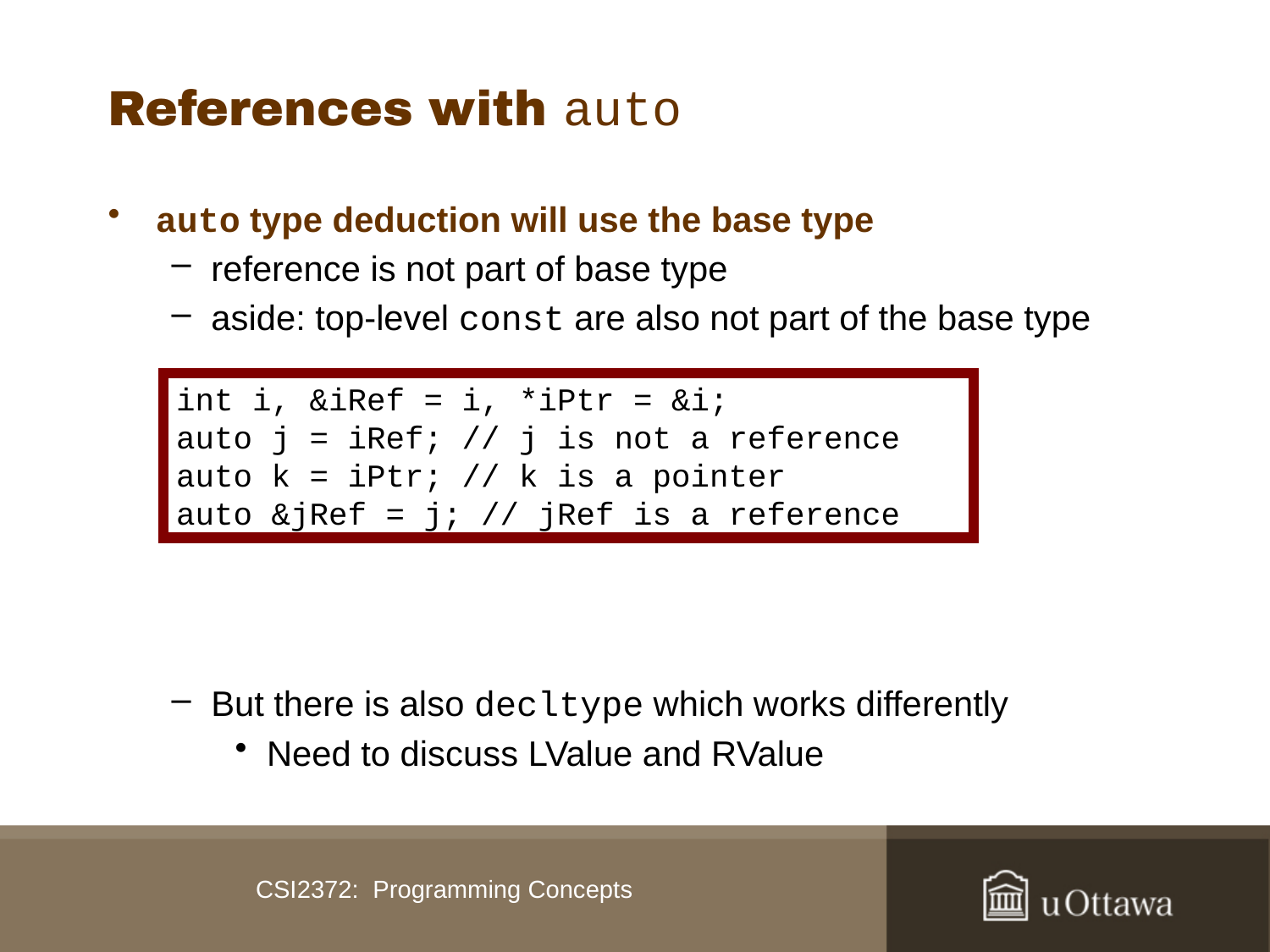

# References with auto
auto type deduction will use the base type
reference is not part of base type
aside: top-level const are also not part of the base type

But there is also decltype which works differently
Need to discuss LValue and RValue

int i, &iRef = i, *iPtr = &i;
auto j = iRef; // j is not a reference
auto k = iPtr; // k is a pointer
auto &jRef = j; // jRef is a reference
CSI2372:  Programming Concepts